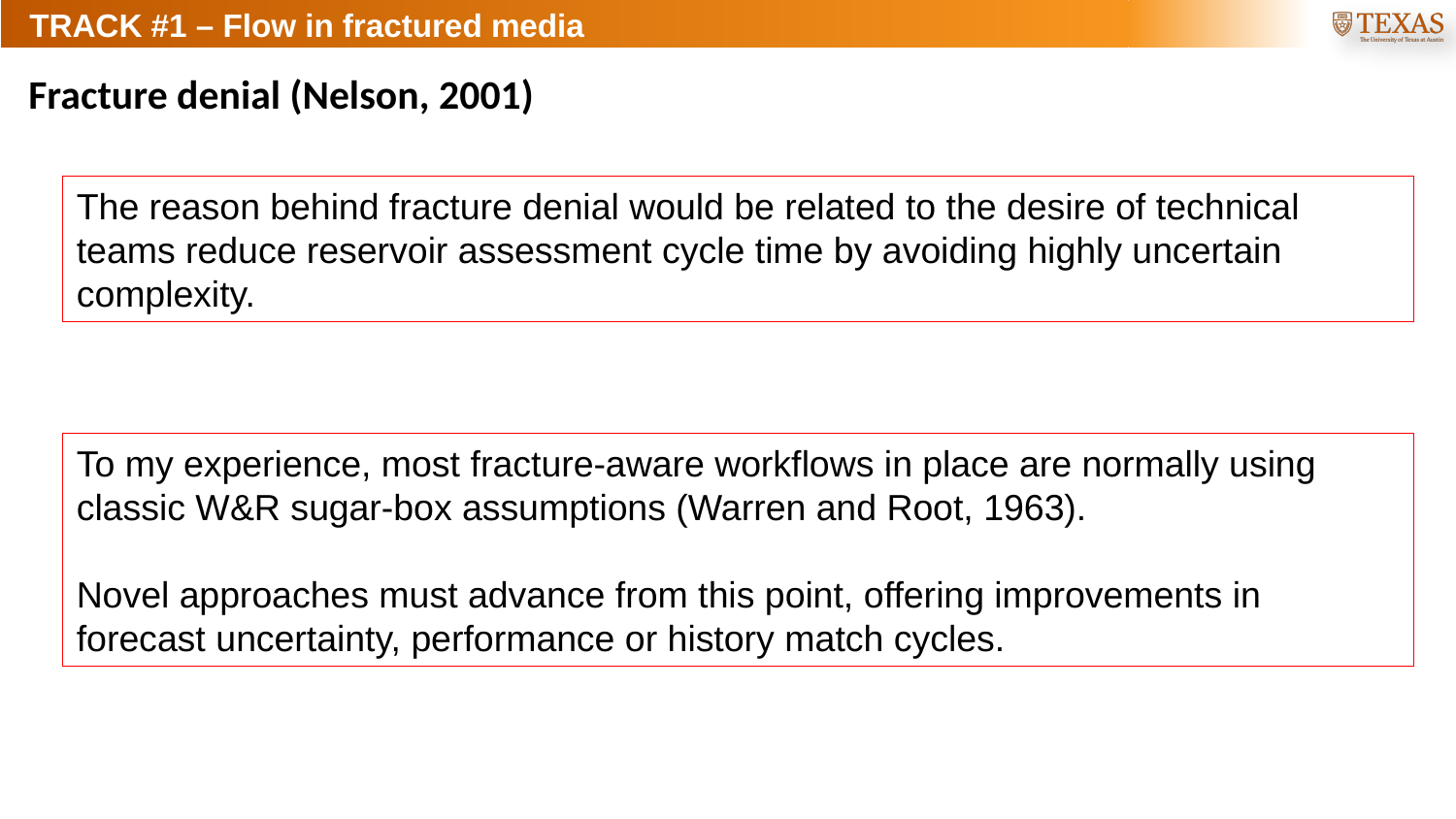

# TRACK #1 – Flow in fractured media
Fracture denial (Nelson, 2001)
The reason behind fracture denial would be related to the desire of technical teams reduce reservoir assessment cycle time by avoiding highly uncertain complexity.
To my experience, most fracture-aware workflows in place are normally using classic W&R sugar-box assumptions (Warren and Root, 1963).

Novel approaches must advance from this point, offering improvements in forecast uncertainty, performance or history match cycles.